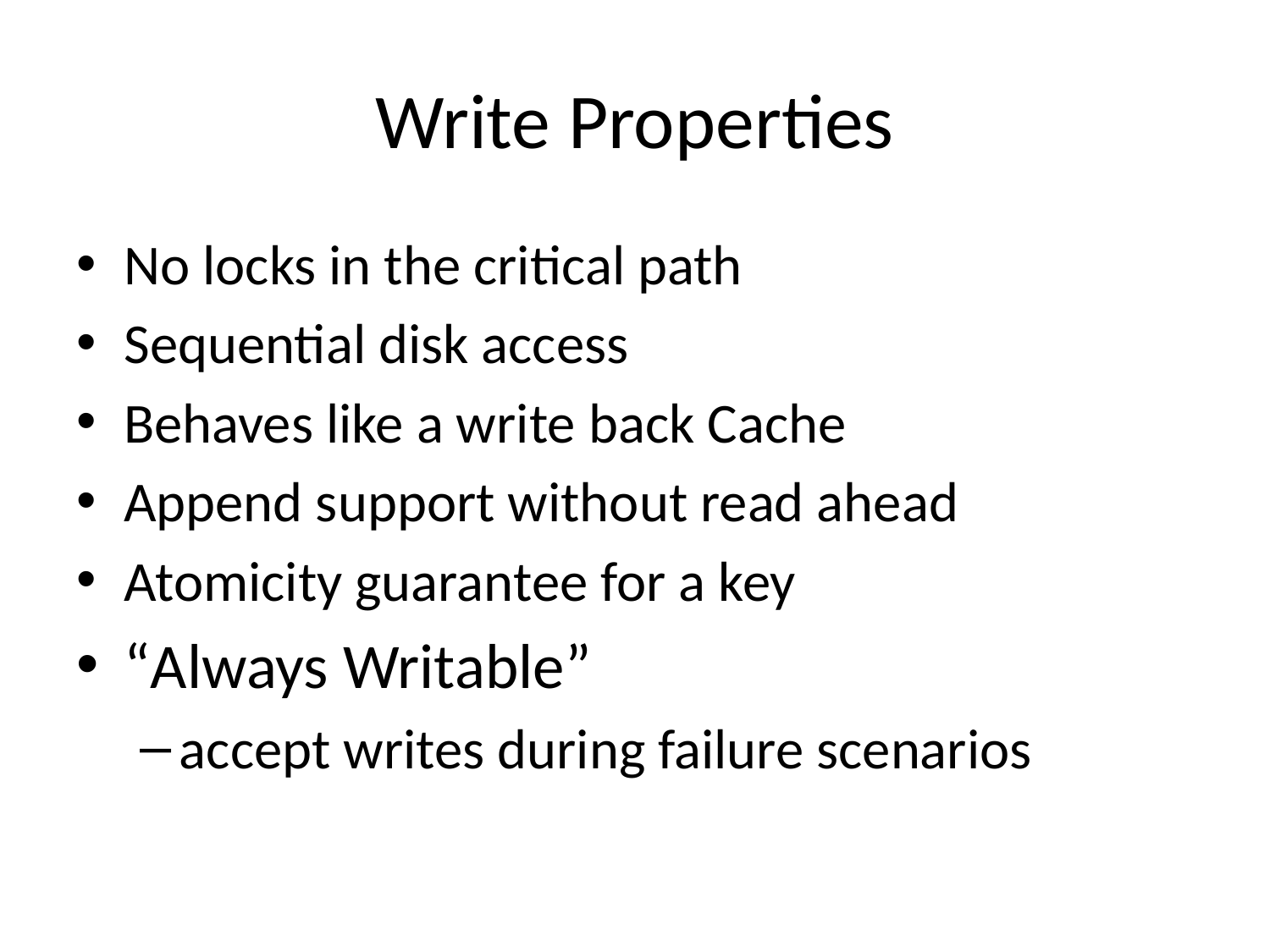

# Write Properties
No locks in the critical path
Sequential disk access
Behaves like a write back Cache
Append support without read ahead
Atomicity guarantee for a key
“Always Writable”
accept writes during failure scenarios